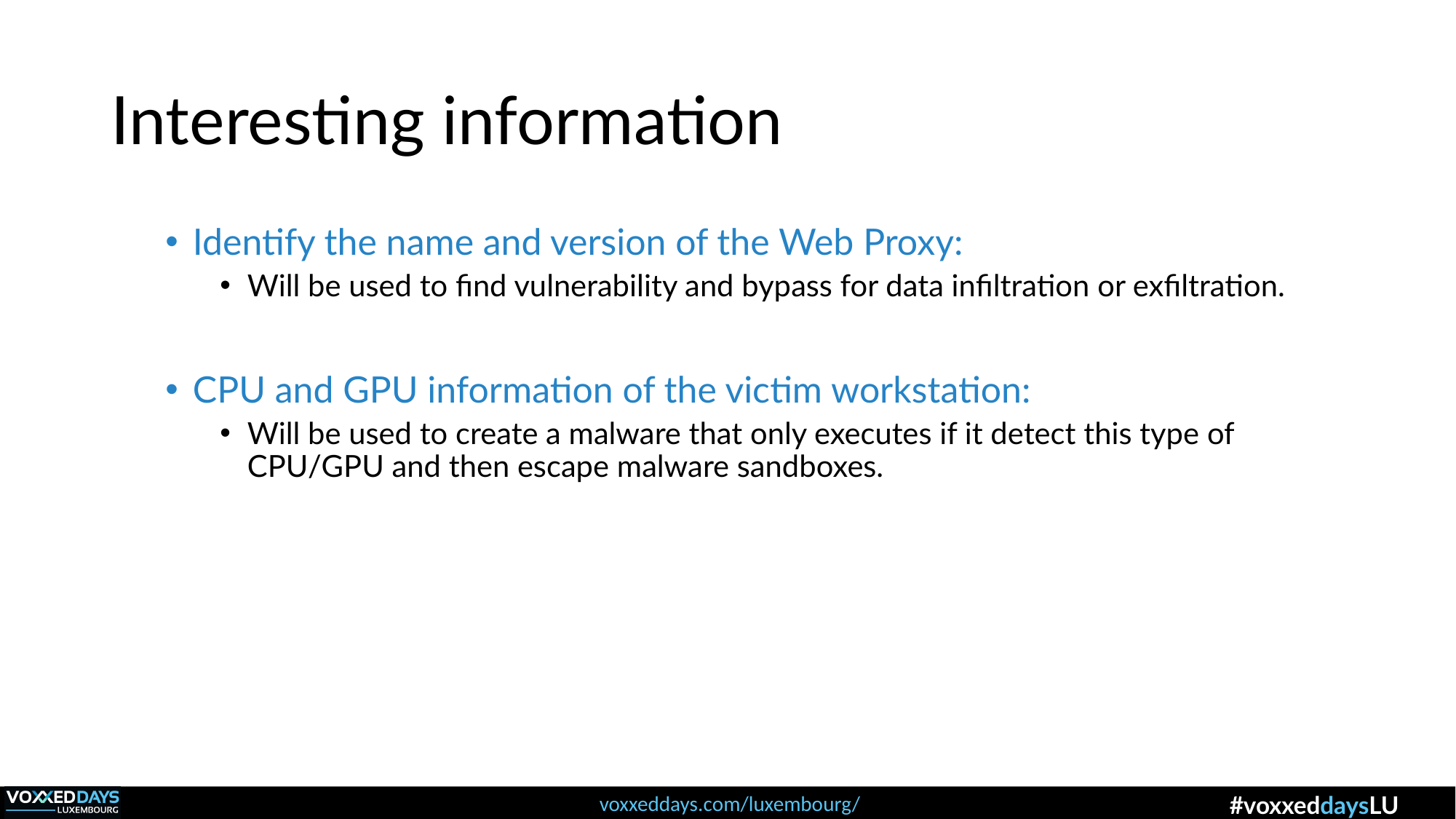

# Interesting information
Identify the name and version of the Web Proxy:
Will be used to find vulnerability and bypass for data infiltration or exfiltration.

CPU and GPU information of the victim workstation:
Will be used to create a malware that only executes if it detect this type of CPU/GPU and then escape malware sandboxes.